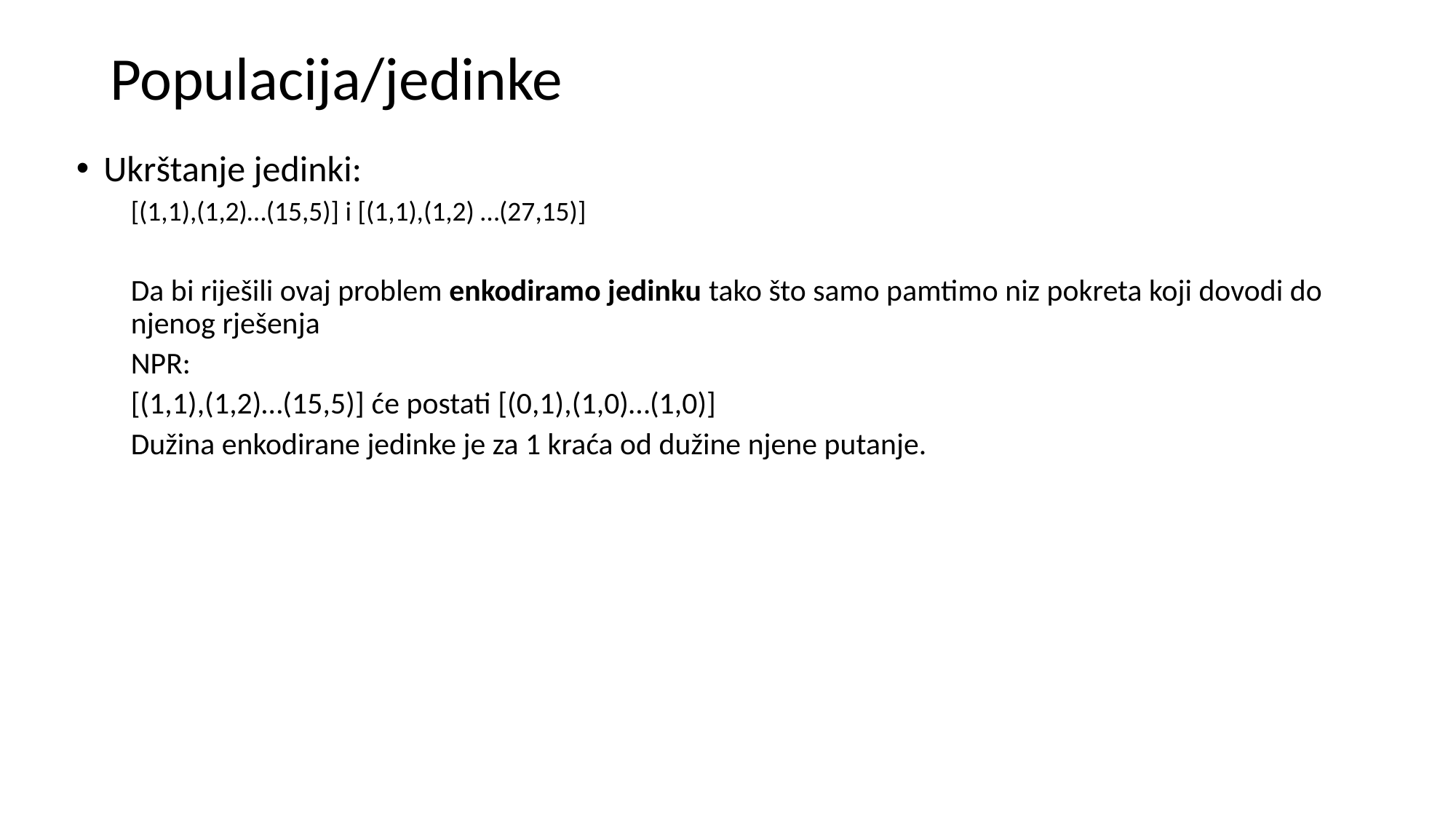

# Populacija/jedinke
Ukrštanje jedinki:
[(1,1),(1,2)…(15,5)] i [(1,1),(1,2) …(27,15)]

Da bi riješili ovaj problem enkodiramo jedinku tako što samo pamtimo niz pokreta koji dovodi do njenog rješenja
NPR:
[(1,1),(1,2)…(15,5)] će postati [(0,1),(1,0)…(1,0)]
Dužina enkodirane jedinke je za 1 kraća od dužine njene putanje.